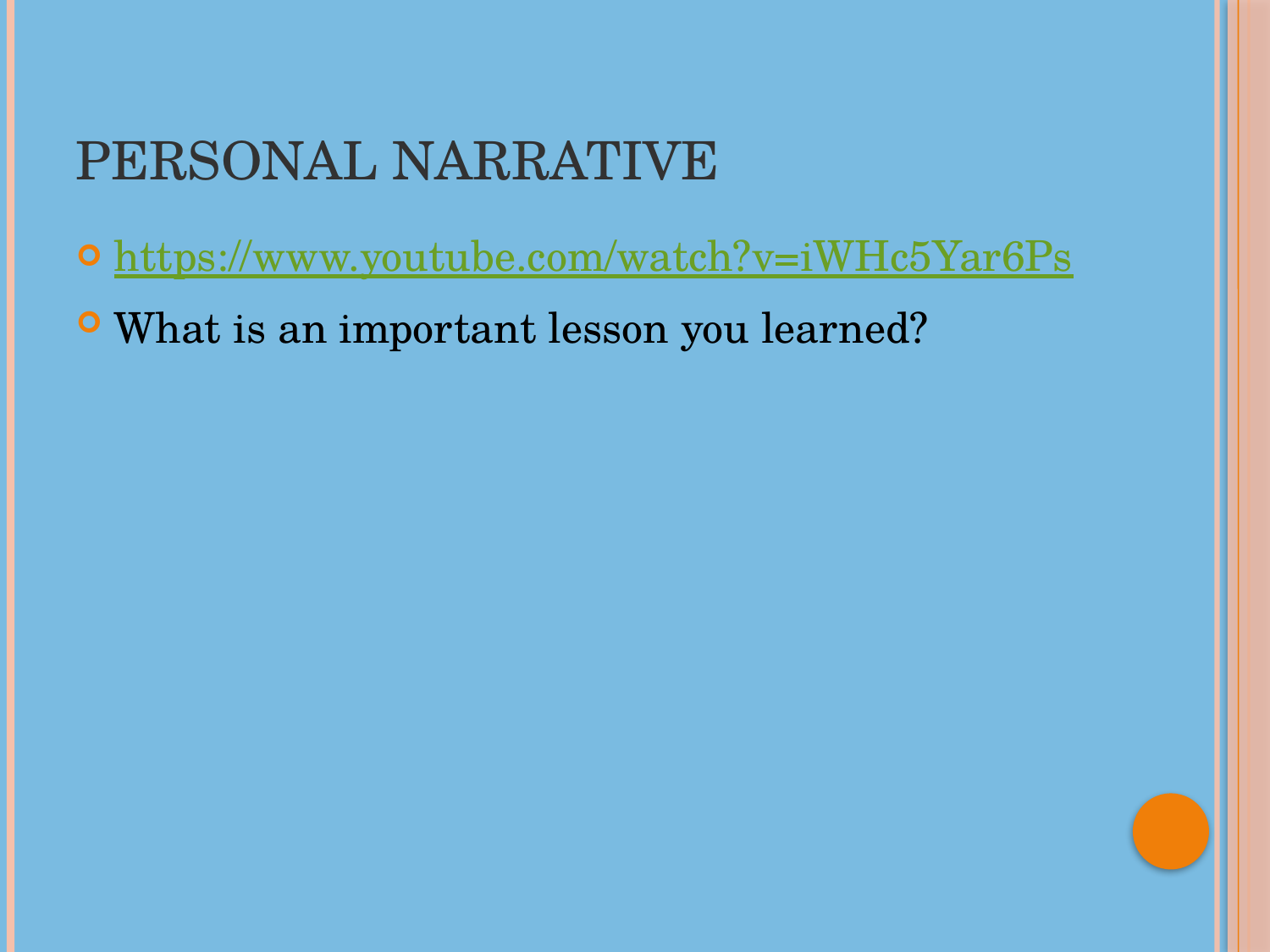

# Personal Narrative
https://www.youtube.com/watch?v=iWHc5Yar6Ps
What is an important lesson you learned?